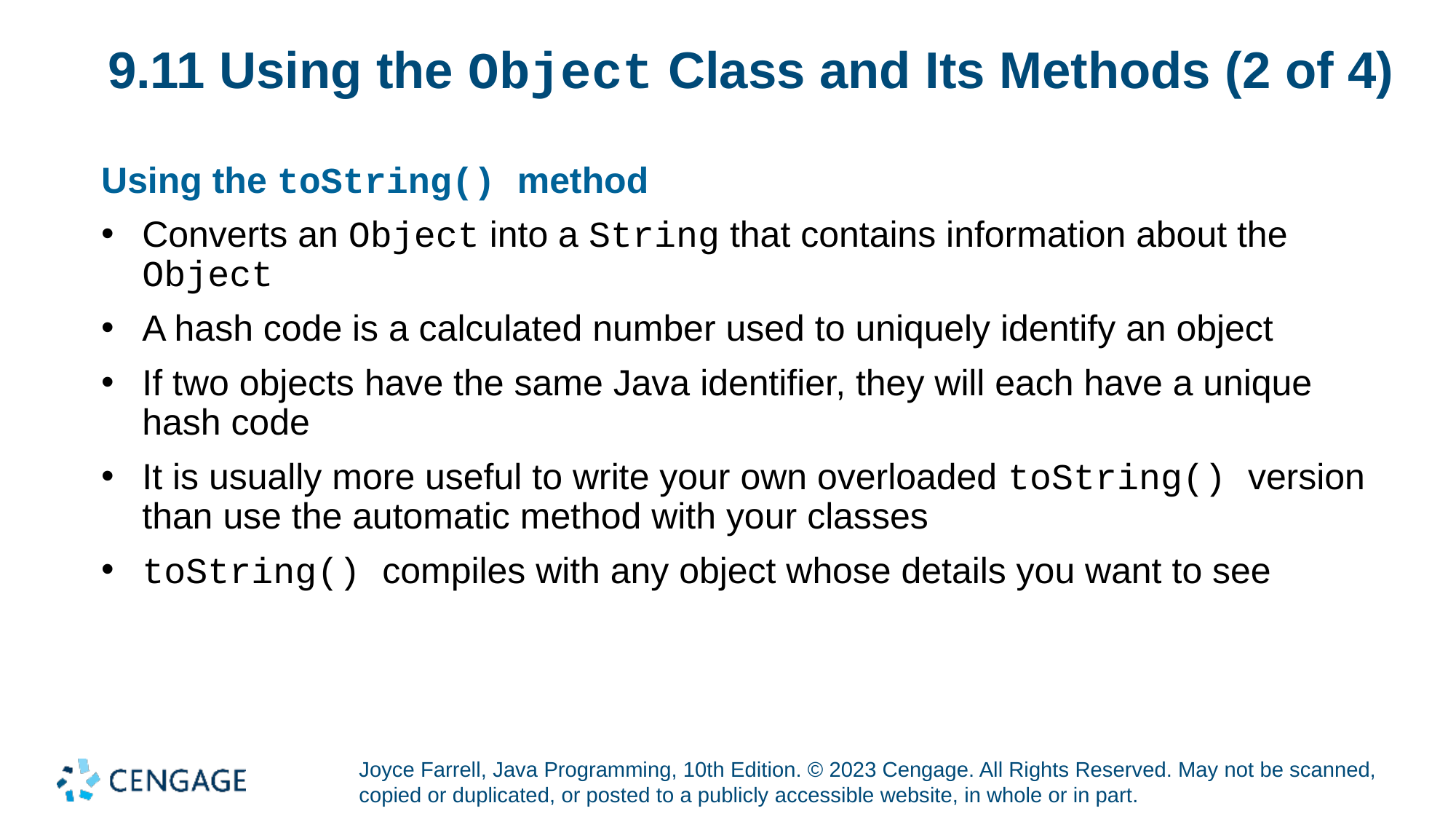

# 9.11 Using the Object Class and Its Methods (2 of 4)
Using the toString() method
Converts an Object into a String that contains information about the Object
A hash code is a calculated number used to uniquely identify an object
If two objects have the same Java identifier, they will each have a unique hash code
It is usually more useful to write your own overloaded toString() version than use the automatic method with your classes
toString() compiles with any object whose details you want to see